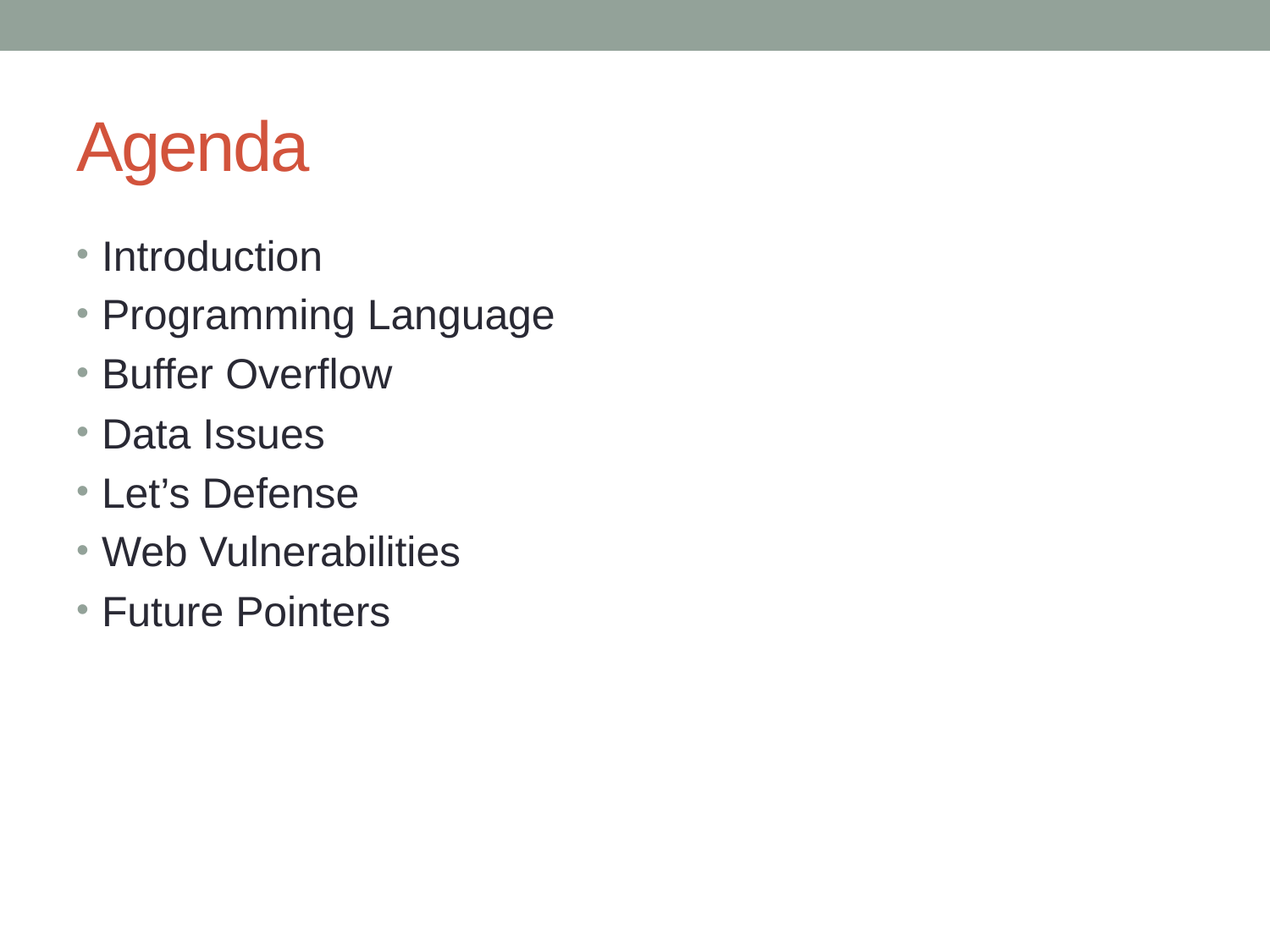

# Agenda
Introduction
Programming Language
Buffer Overflow
Data Issues
Let’s Defense
Web Vulnerabilities
Future Pointers